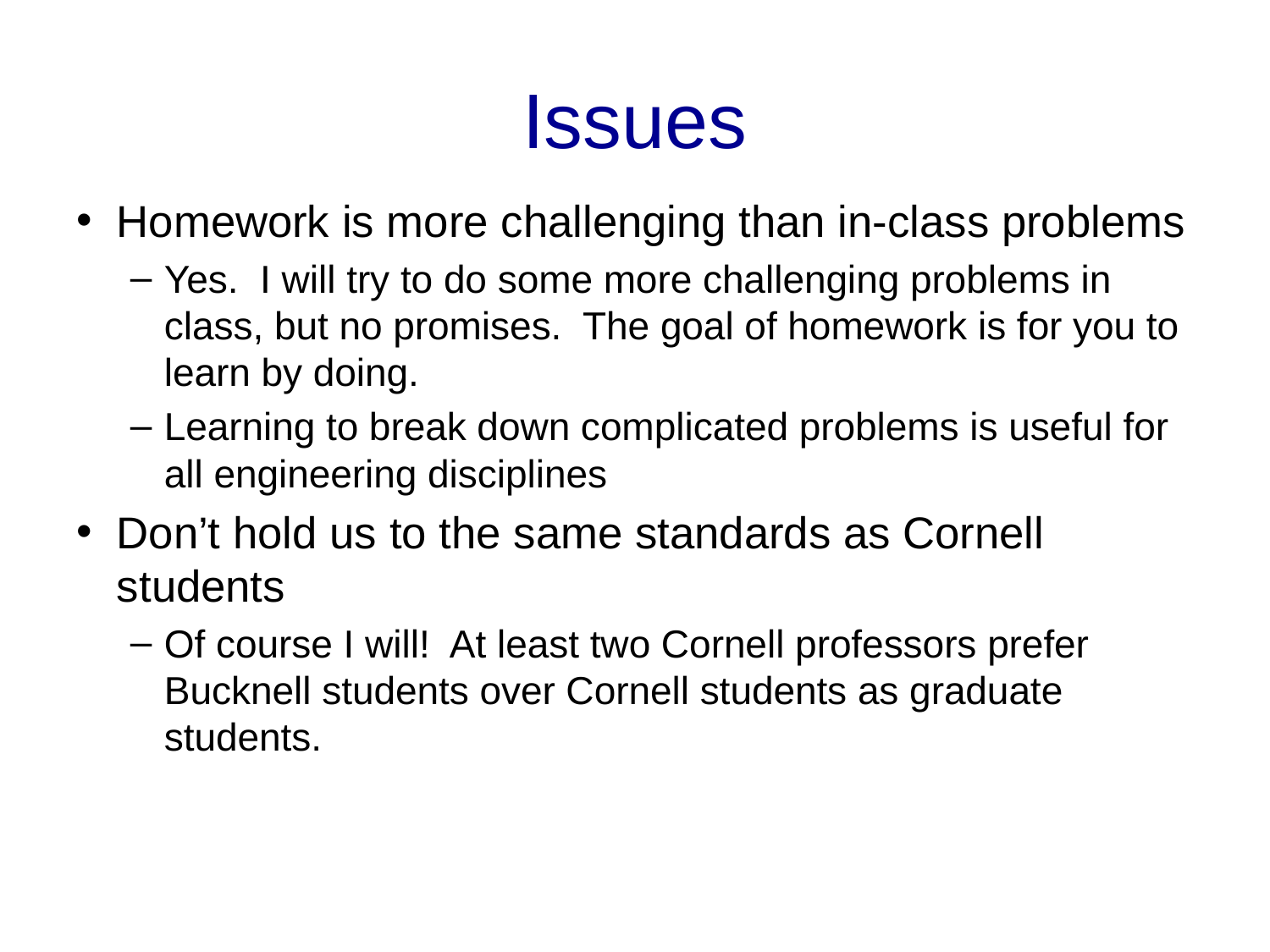

# Issues
Homework is more challenging than in-class problems
Yes.  I will try to do some more challenging problems in class, but no promises.  The goal of homework is for you to learn by doing.
Learning to break down complicated problems is useful for all engineering disciplines
Don’t hold us to the same standards as Cornell students
Of course I will!  At least two Cornell professors prefer Bucknell students over Cornell students as graduate students.